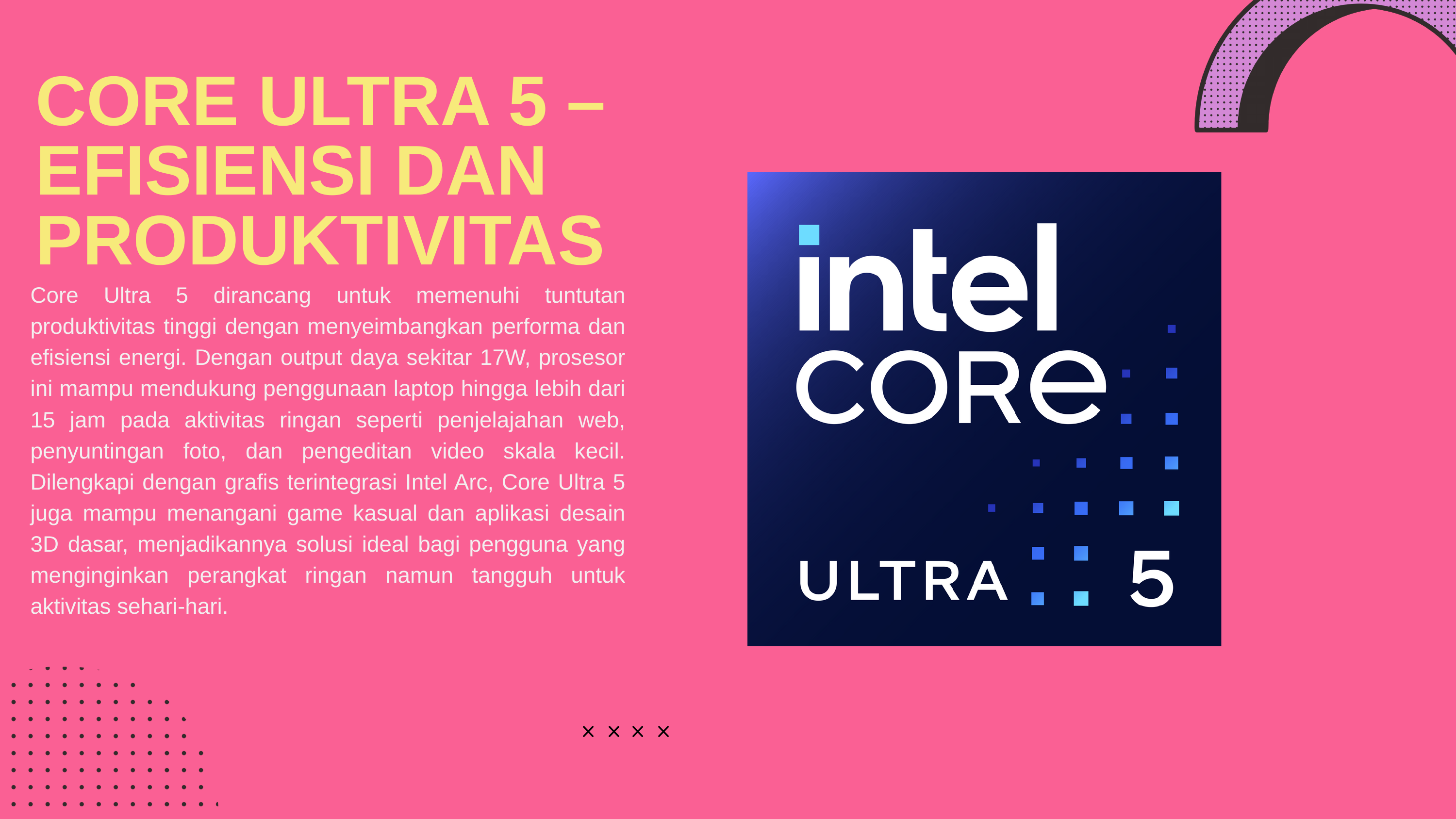

CORE ULTRA 5 – EFISIENSI DAN PRODUKTIVITAS

Core Ultra 5 dirancang untuk memenuhi tuntutan produktivitas tinggi dengan menyeimbangkan performa dan efisiensi energi. Dengan output daya sekitar 17W, prosesor ini mampu mendukung penggunaan laptop hingga lebih dari 15 jam pada aktivitas ringan seperti penjelajahan web, penyuntingan foto, dan pengeditan video skala kecil. Dilengkapi dengan grafis terintegrasi Intel Arc, Core Ultra 5 juga mampu menangani game kasual dan aplikasi desain 3D dasar, menjadikannya solusi ideal bagi pengguna yang menginginkan perangkat ringan namun tangguh untuk aktivitas sehari-hari.